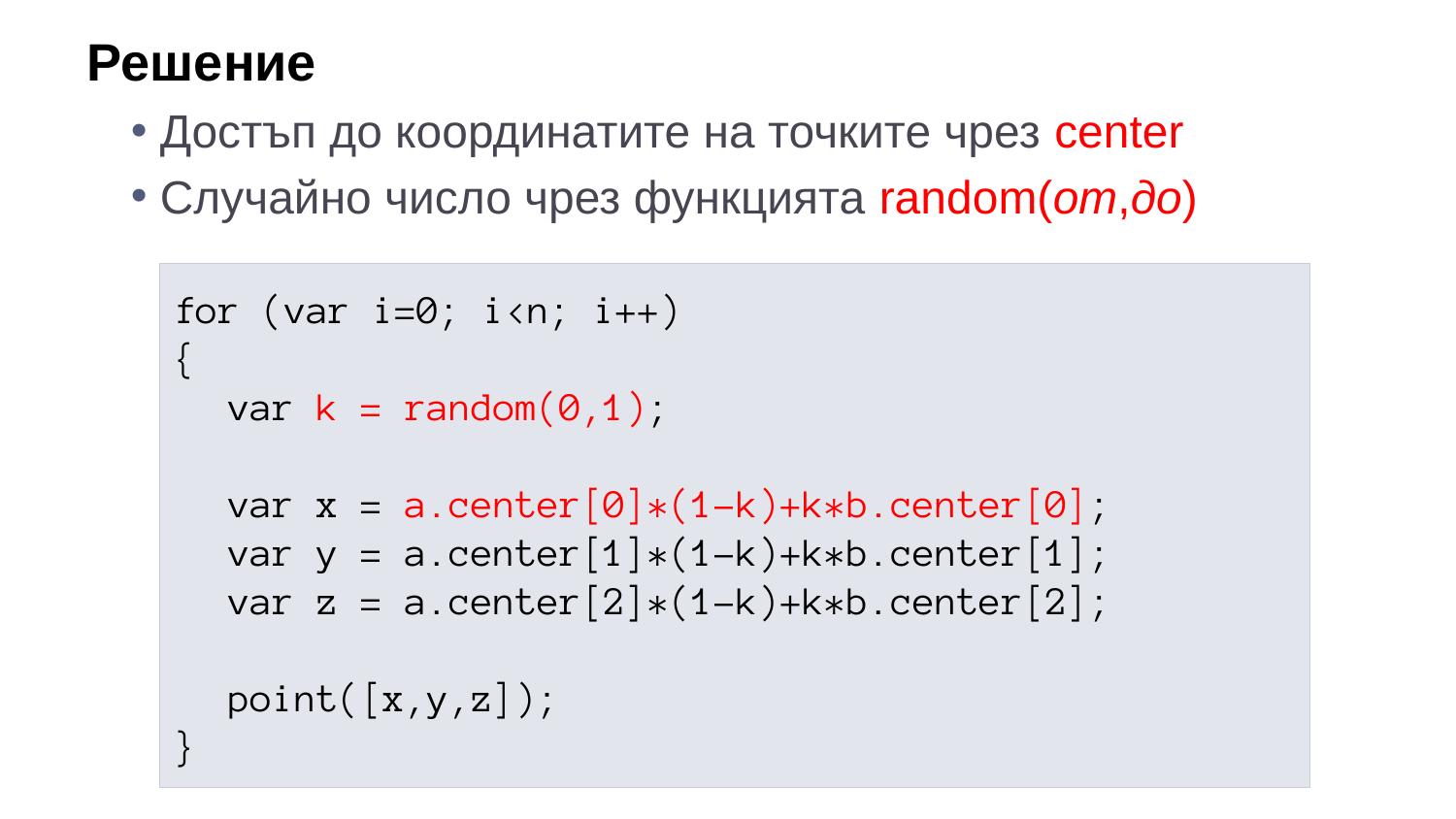

Решение
Достъп до координатите на точките чрез center
Случайно число чрез функцията random(от,до)
for (var i=0; i<n; i++)
{
	var k = random(0,1);

	var x = a.center[0]*(1-k)+k*b.center[0];
	var y = a.center[1]*(1-k)+k*b.center[1];
	var z = a.center[2]*(1-k)+k*b.center[2];

	point([x,y,z]);
}